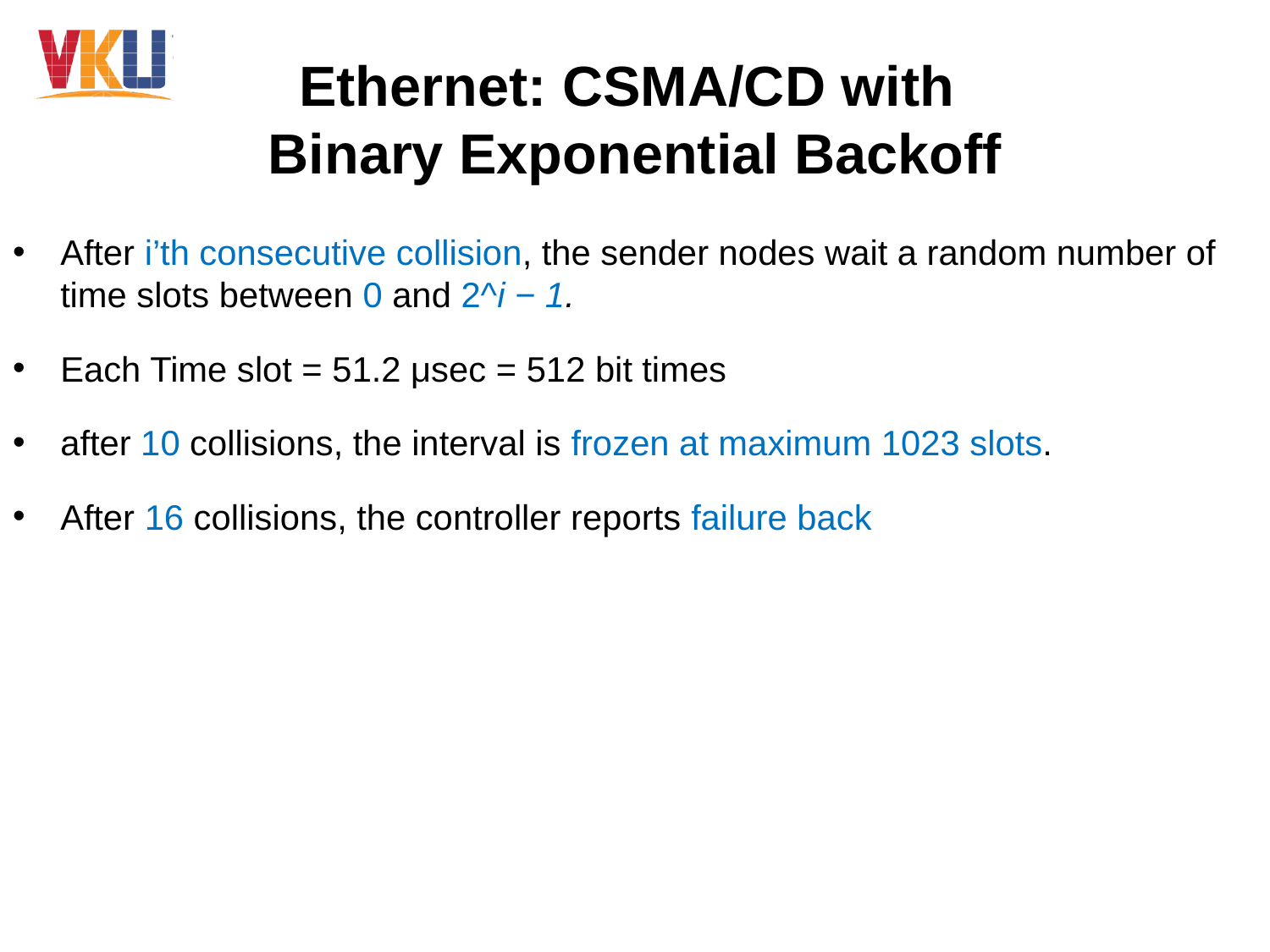

# Ethernet: CSMA/CD with Binary Exponential Backoff
After i’th consecutive collision, the sender nodes wait a random number of time slots between 0 and 2^i − 1.
Each Time slot = 51.2 μsec = 512 bit times
after 10 collisions, the interval is frozen at maximum 1023 slots.
After 16 collisions, the controller reports failure back